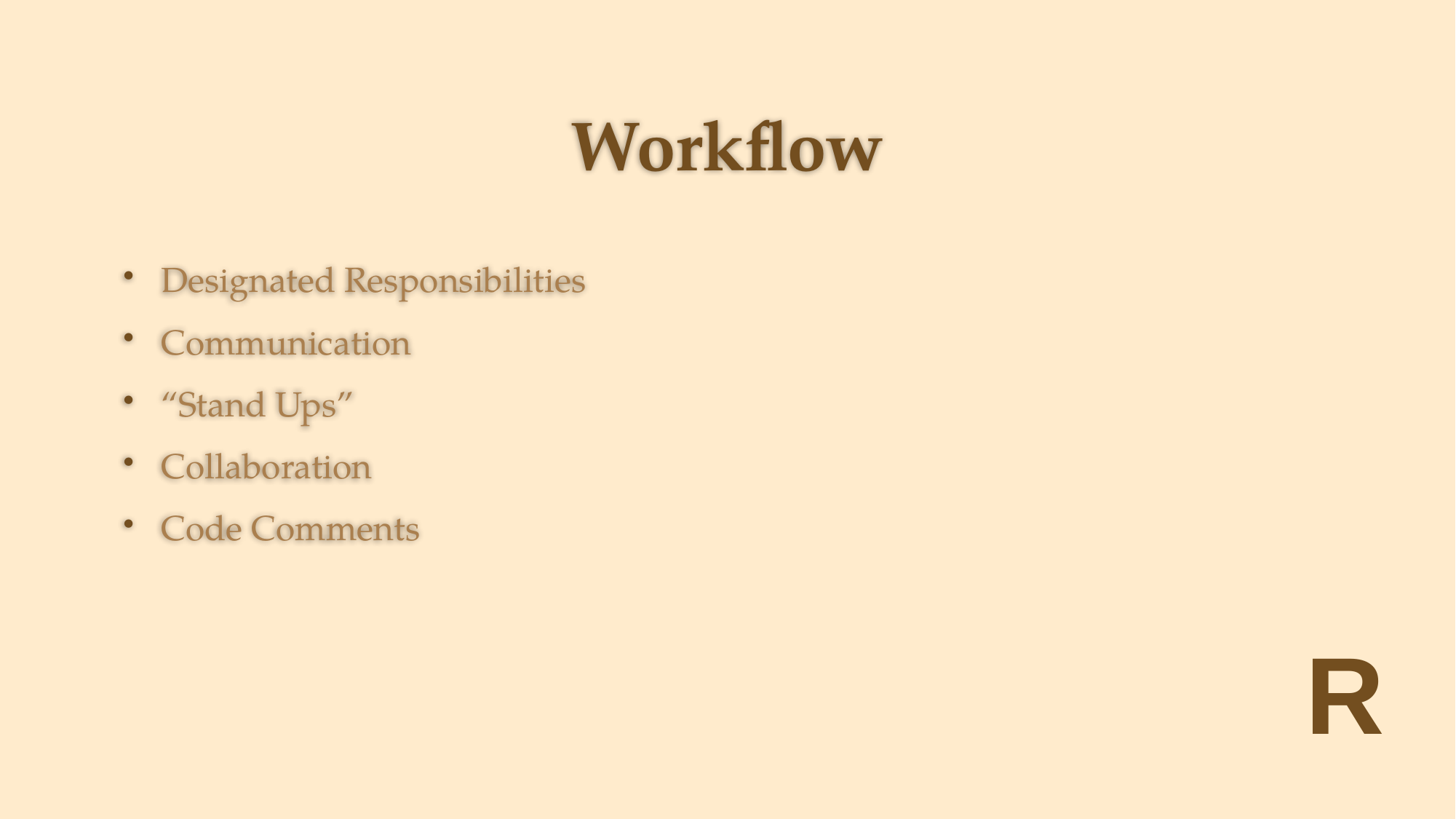

# Workflow
Designated Responsibilities
Communication
“Stand Ups”
Collaboration
Code Comments

R